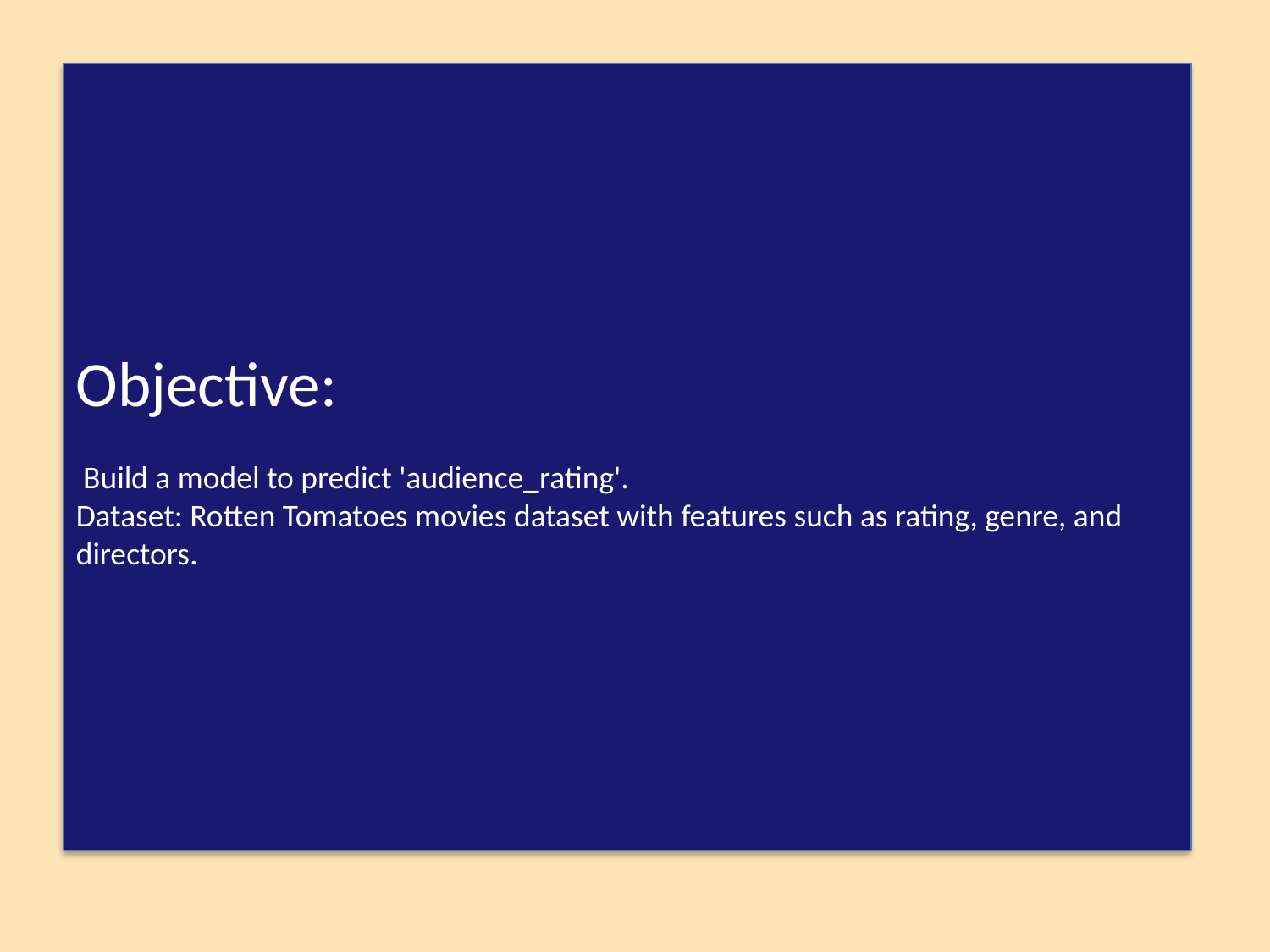

#
Objective:

 Build a model to predict 'audience_rating'.
Dataset: Rotten Tomatoes movies dataset with features such as rating, genre, and directors.